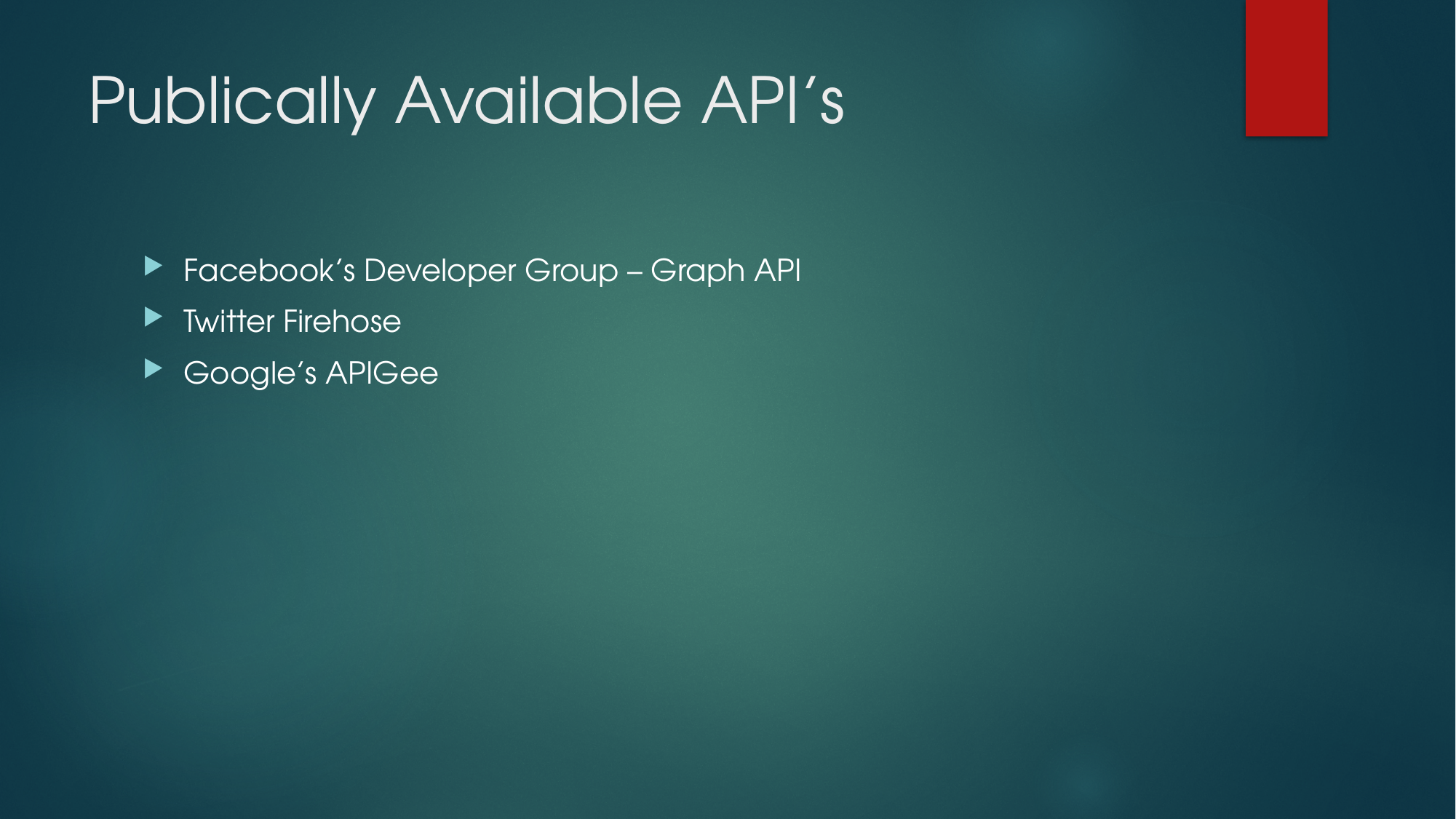

# Publically Available API’s
Facebook’s Developer Group – Graph API
Twitter Firehose
Google’s APIGee